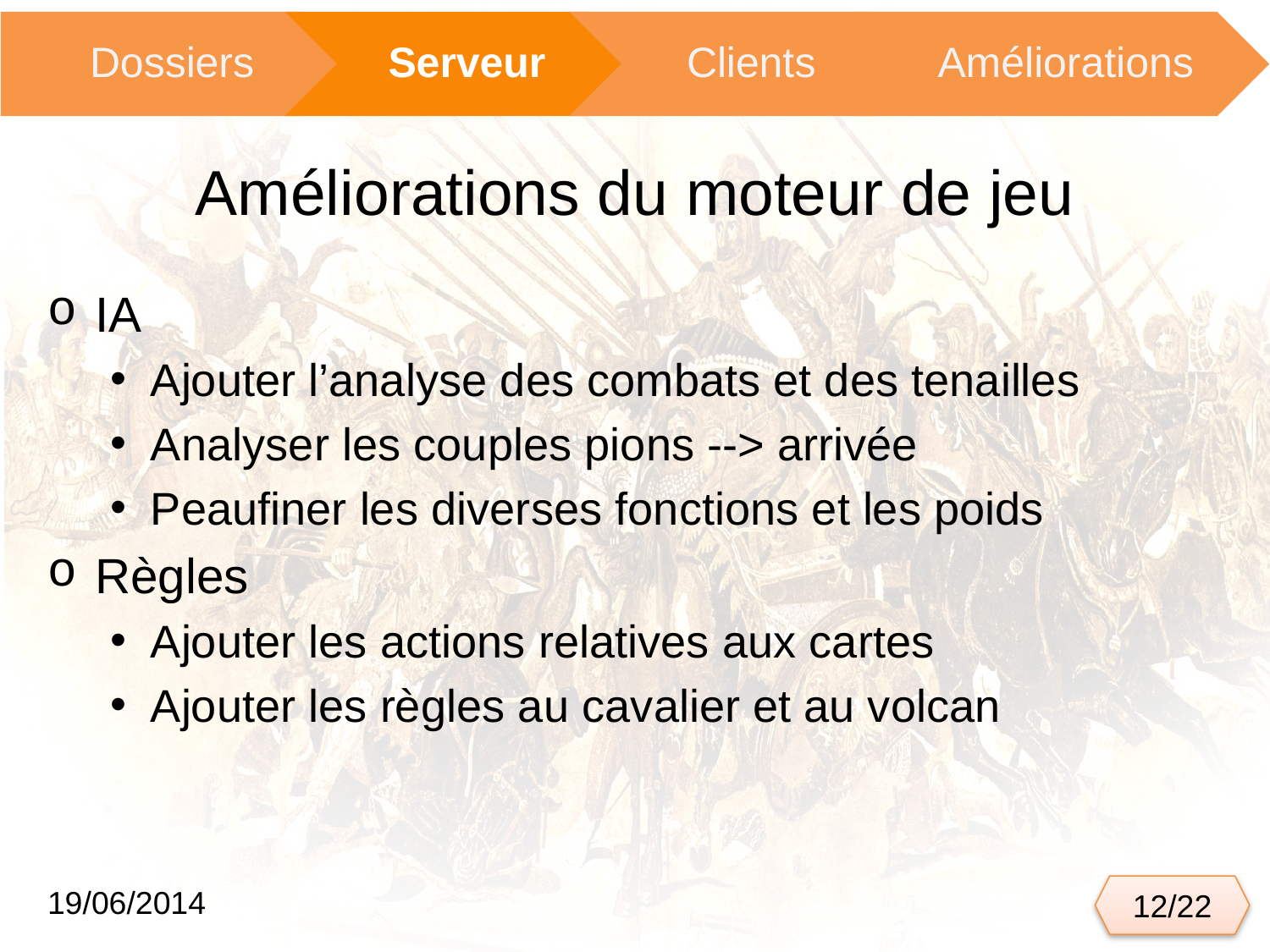

# Améliorations du moteur de jeu
IA
Ajouter l’analyse des combats et des tenailles
Analyser les couples pions --> arrivée
Peaufiner les diverses fonctions et les poids
Règles
Ajouter les actions relatives aux cartes
Ajouter les règles au cavalier et au volcan